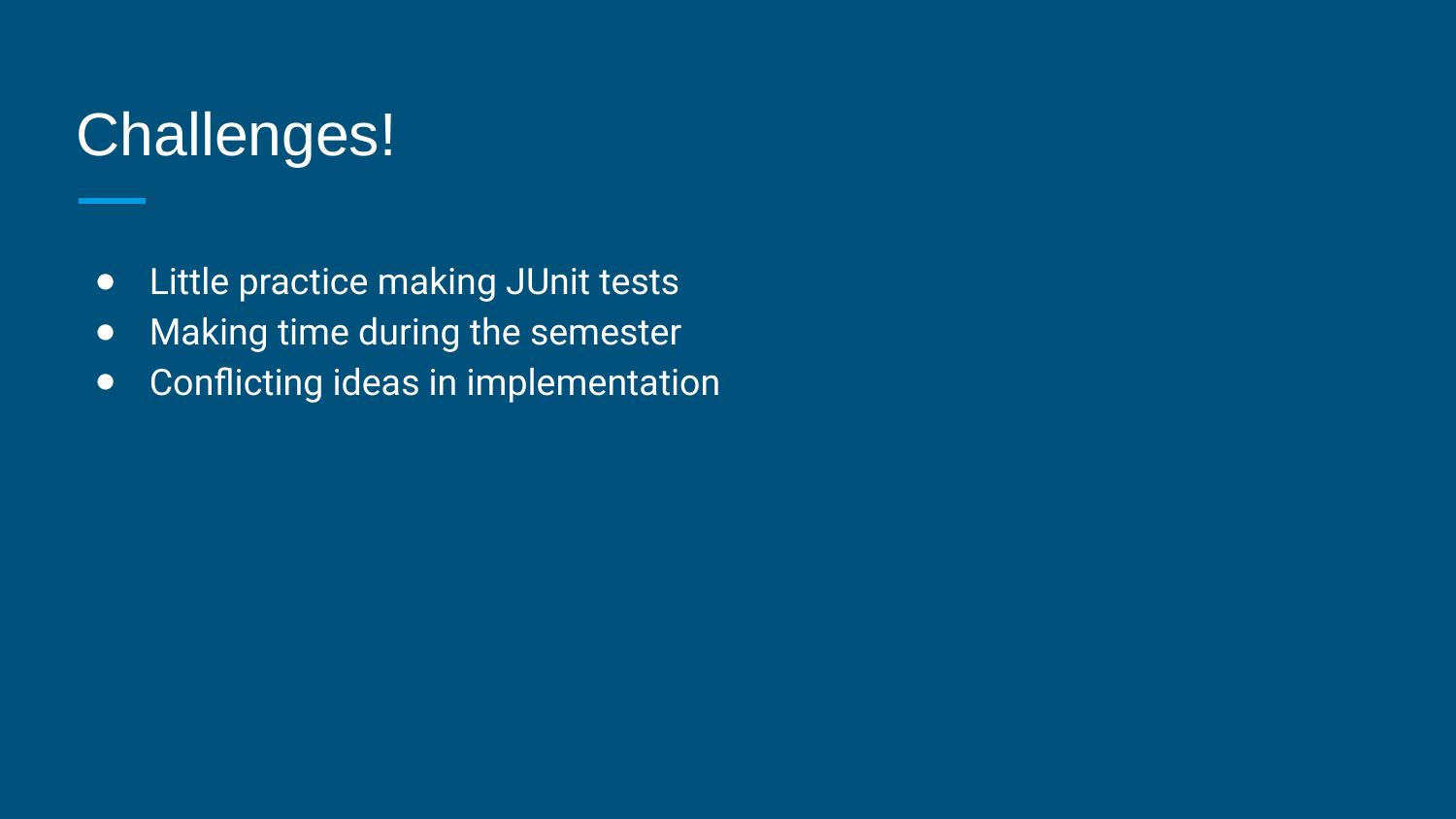

# Challenges!
Little practice making JUnit tests
Making time during the semester
Conflicting ideas in implementation